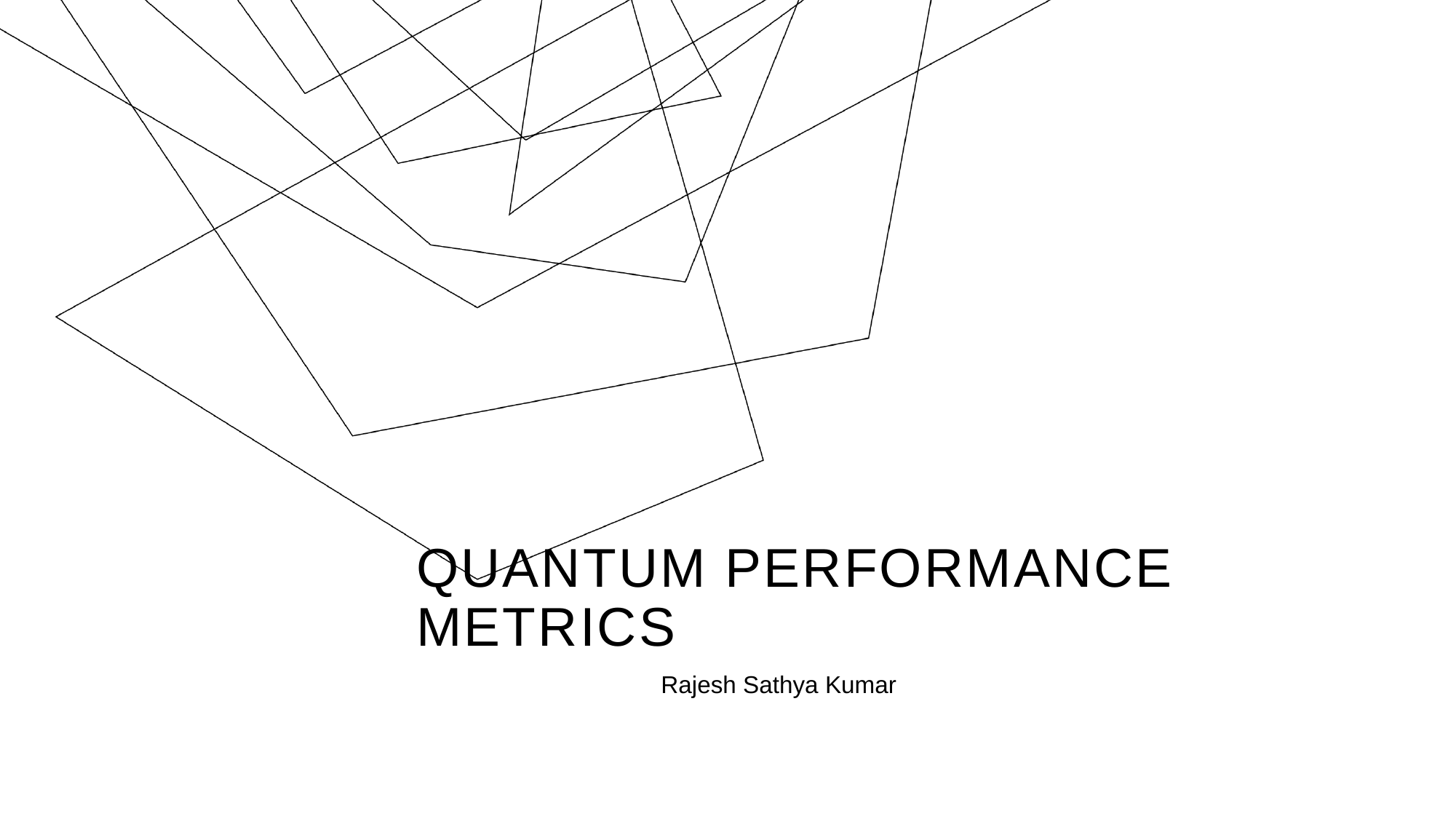

# Quantum performance metrics
Rajesh Sathya Kumar